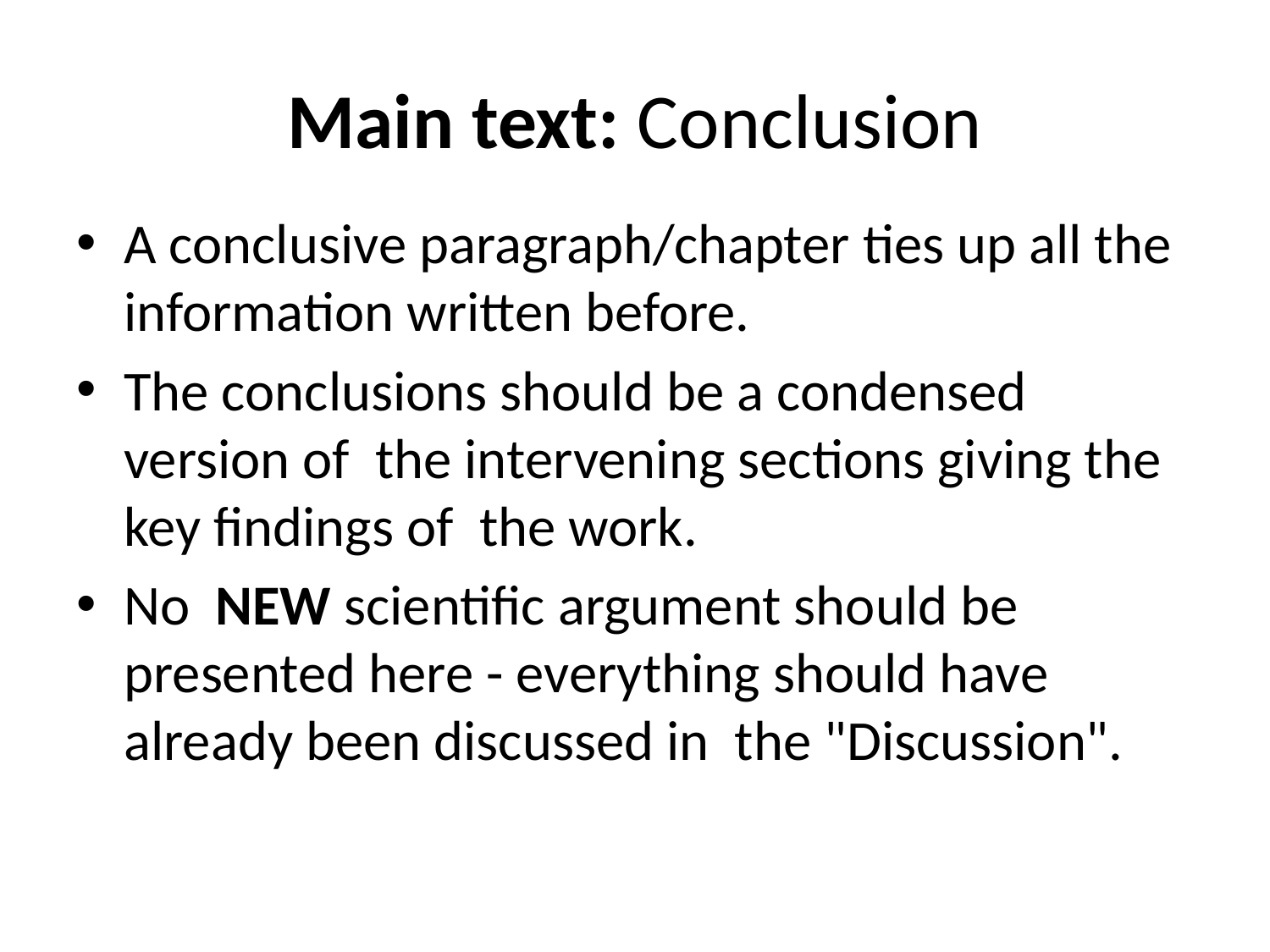

# Main text: Conclusion
A conclusive paragraph/chapter ties up all the information written before.
The conclusions should be a condensed version of  the intervening sections giving the key findings of  the work.
No  NEW scientific argument should be presented here - everything should have already been discussed in  the "Discussion".